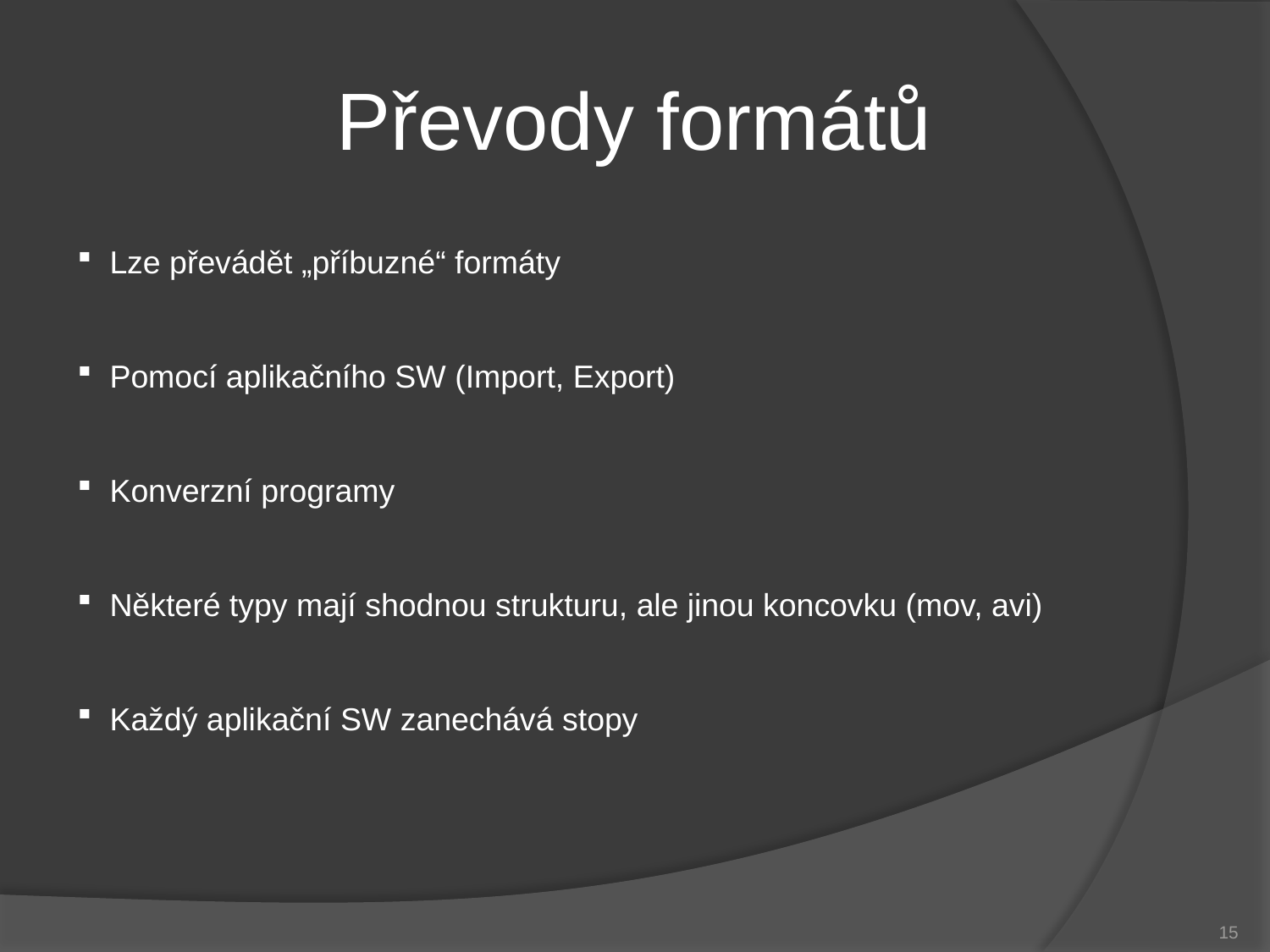

# Převody formátů
  Lze převádět „příbuzné“ formáty

  Pomocí aplikačního SW (Import, Export)

  Konverzní programy

  Některé typy mají shodnou strukturu, ale jinou koncovku (mov, avi)

  Každý aplikační SW zanechává stopy
15